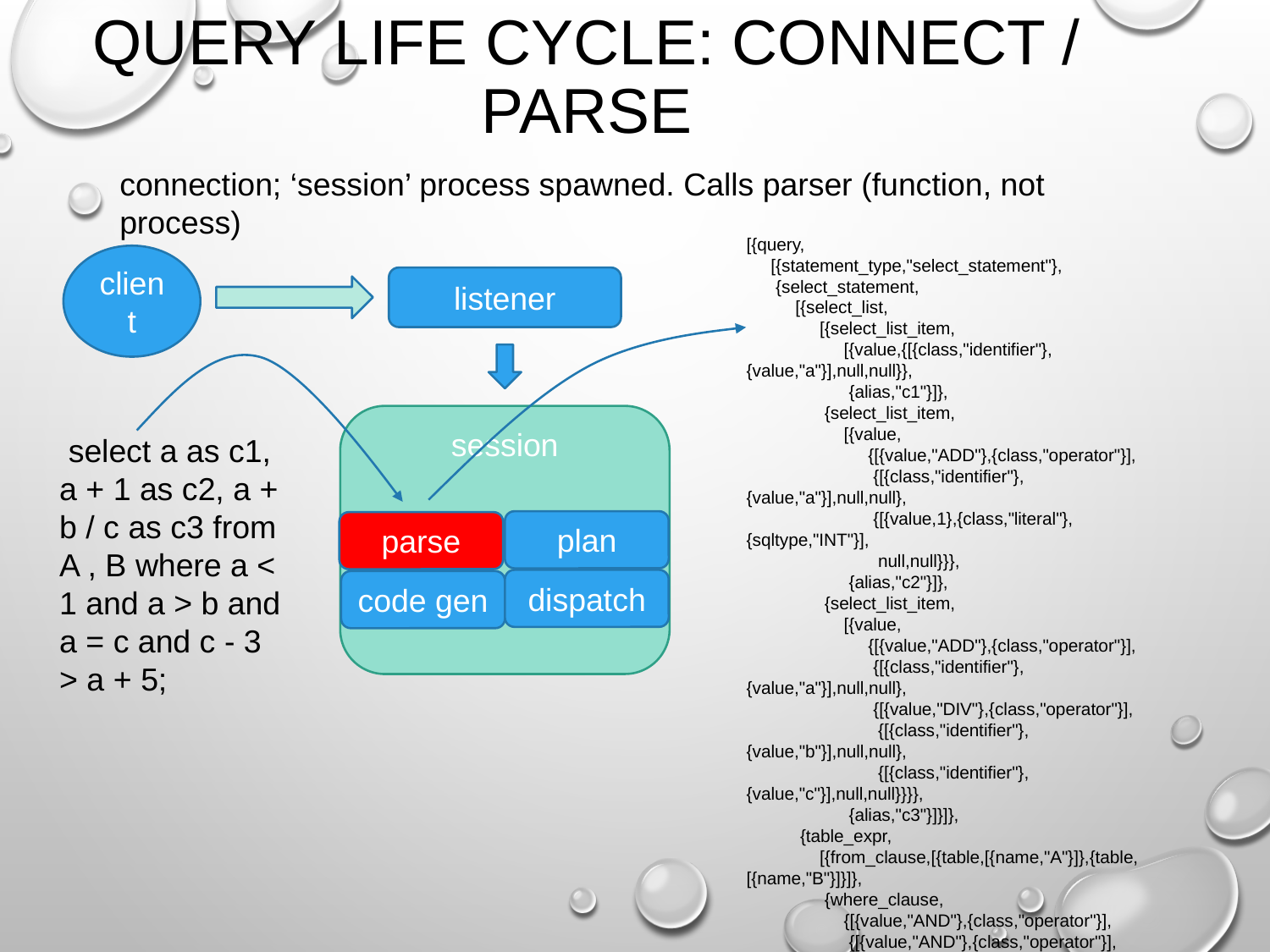

# query life cycle: connect / parse
connection; ‘session’ process spawned. Calls parser (function, not process)
[{query,
     [{statement_type,"select_statement"},
      {select_statement,
          [{select_list,
               [{select_list_item,
                    [{value,{[{class,"identifier"},{value,"a"}],null,null}},
                     {alias,"c1"}]},
                {select_list_item,
                    [{value,
                         {[{value,"ADD"},{class,"operator"}],
                          {[{class,"identifier"},{value,"a"}],null,null},
                          {[{value,1},{class,"literal"},{sqltype,"INT"}],
                           null,null}}},
                     {alias,"c2"}]},
                {select_list_item,
                    [{value,
                         {[{value,"ADD"},{class,"operator"}],
                          {[{class,"identifier"},{value,"a"}],null,null},
                          {[{value,"DIV"},{class,"operator"}],
                           {[{class,"identifier"},{value,"b"}],null,null},
                           {[{class,"identifier"},{value,"c"}],null,null}}}},
                     {alias,"c3"}]}]},
           {table_expr,
               [{from_clause,[{table,[{name,"A"}]},{table,[{name,"B"}]}]},
                {where_clause,
                    {[{value,"AND"},{class,"operator"}],
                     {[{value,"AND"},{class,"operator"}],
                      {[{value,"AND"},{class,"operator"}],
                       {[{value,"LT"},{class,"operator"}],
                        {[{class,"identifier"},{value,"a"}],null,null},
                        …
client
listener

session
 select a as c1, a + 1 as c2, a + b / c as c3 from A , B where a < 1 and a > b and a = c and c - 3 > a + 5;
plan
parse
dispatch
code gen